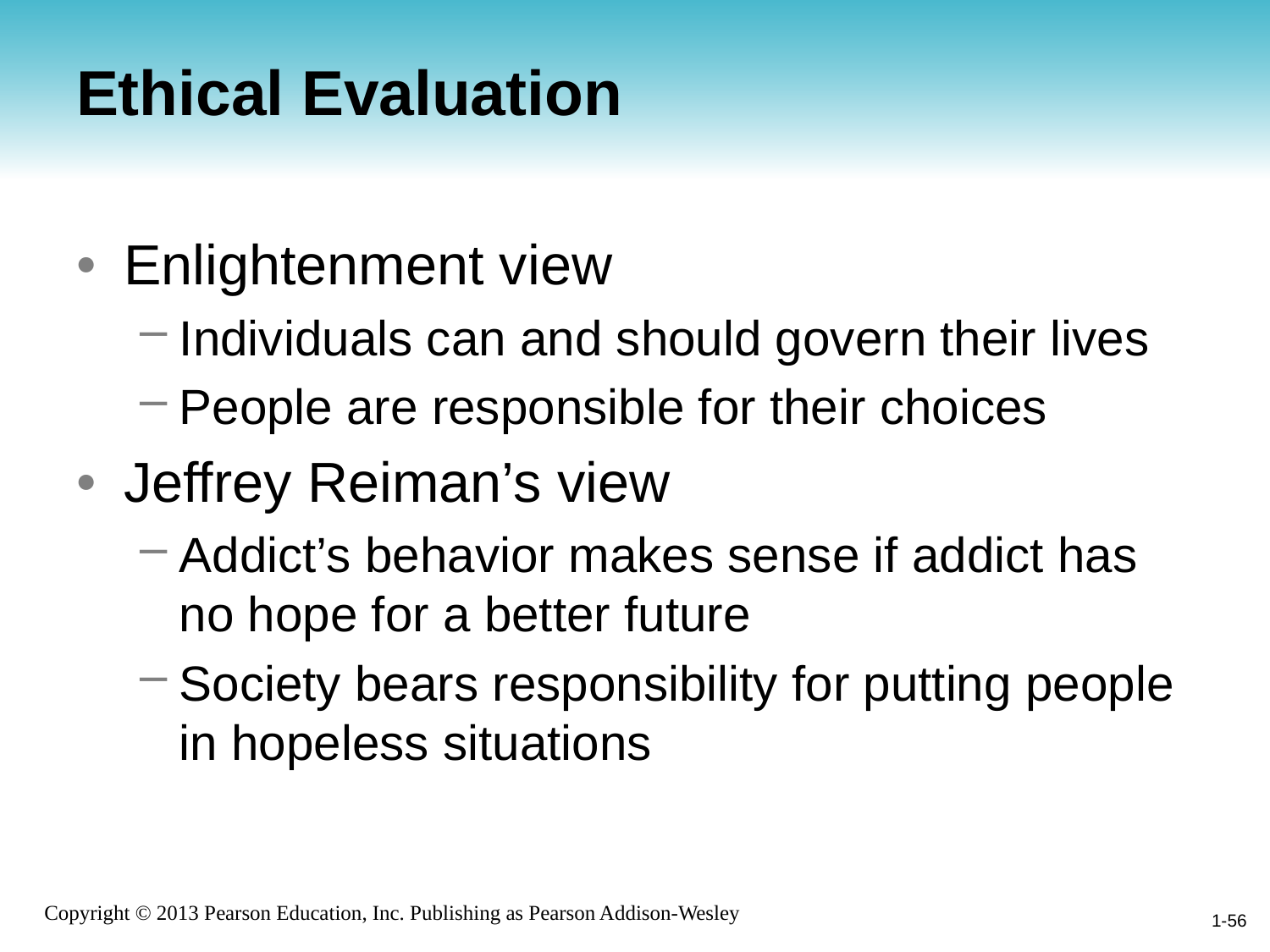

# Ethical Evaluation
Enlightenment view
Individuals can and should govern their lives
People are responsible for their choices
Jeffrey Reiman’s view
Addict’s behavior makes sense if addict has no hope for a better future
Society bears responsibility for putting people in hopeless situations
1-56